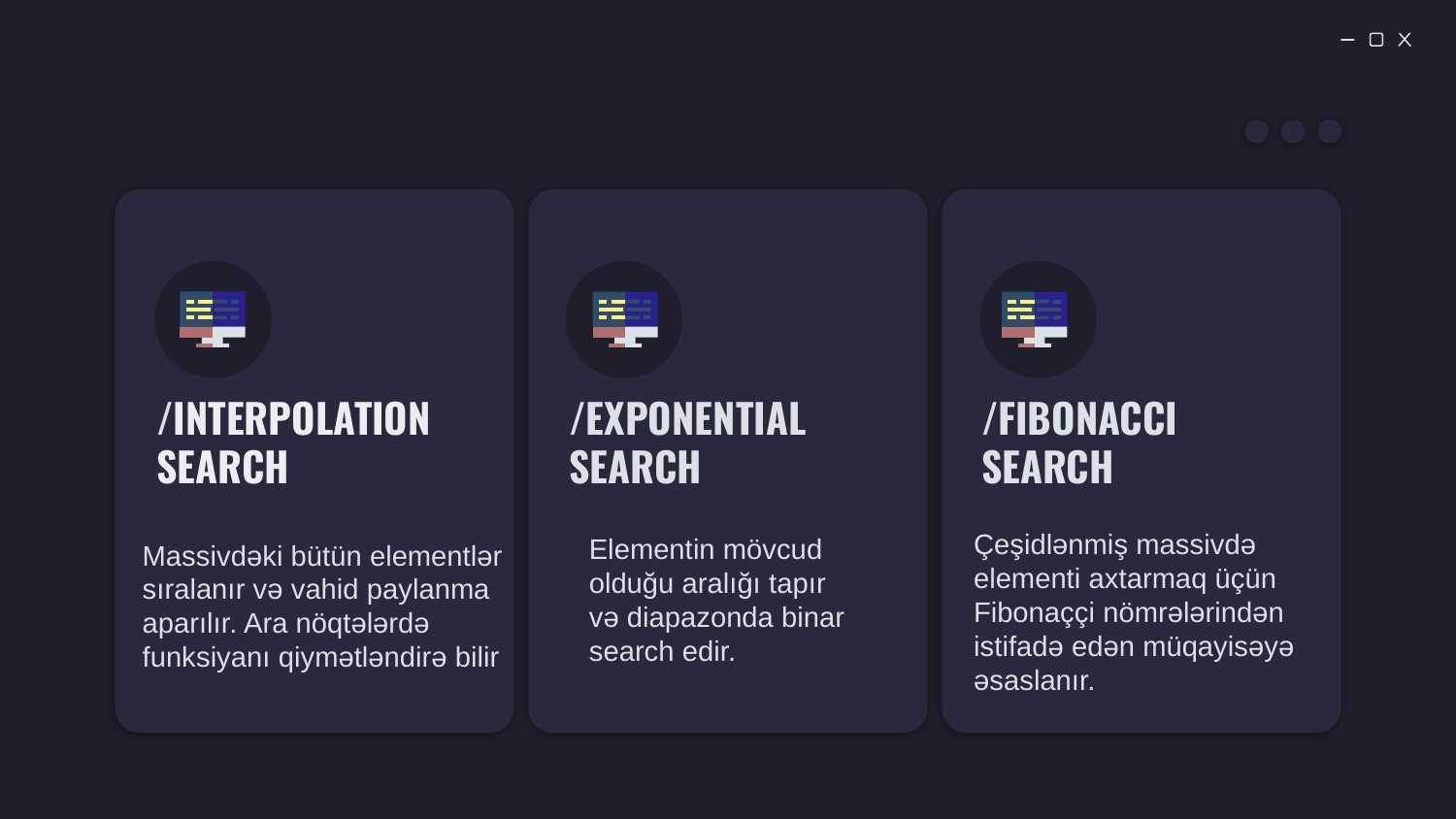

Çeşidlənmiş massivdə elementi axtarmaq üçün Fibonaççi nömrələrindən istifadə edən müqayisəyə əsaslanır.
# /INTERPOLATION SEARCH
/EXPONENTIAL SEARCH
/FIBONACCI SEARCH
Massivdəki bütün elementlər sıralanır və vahid paylanma aparılır. Ara nöqtələrdə funksiyanı qiymətləndirə bilir

Elementin mövcud olduğu aralığı tapır
və diapazonda binar search edir.